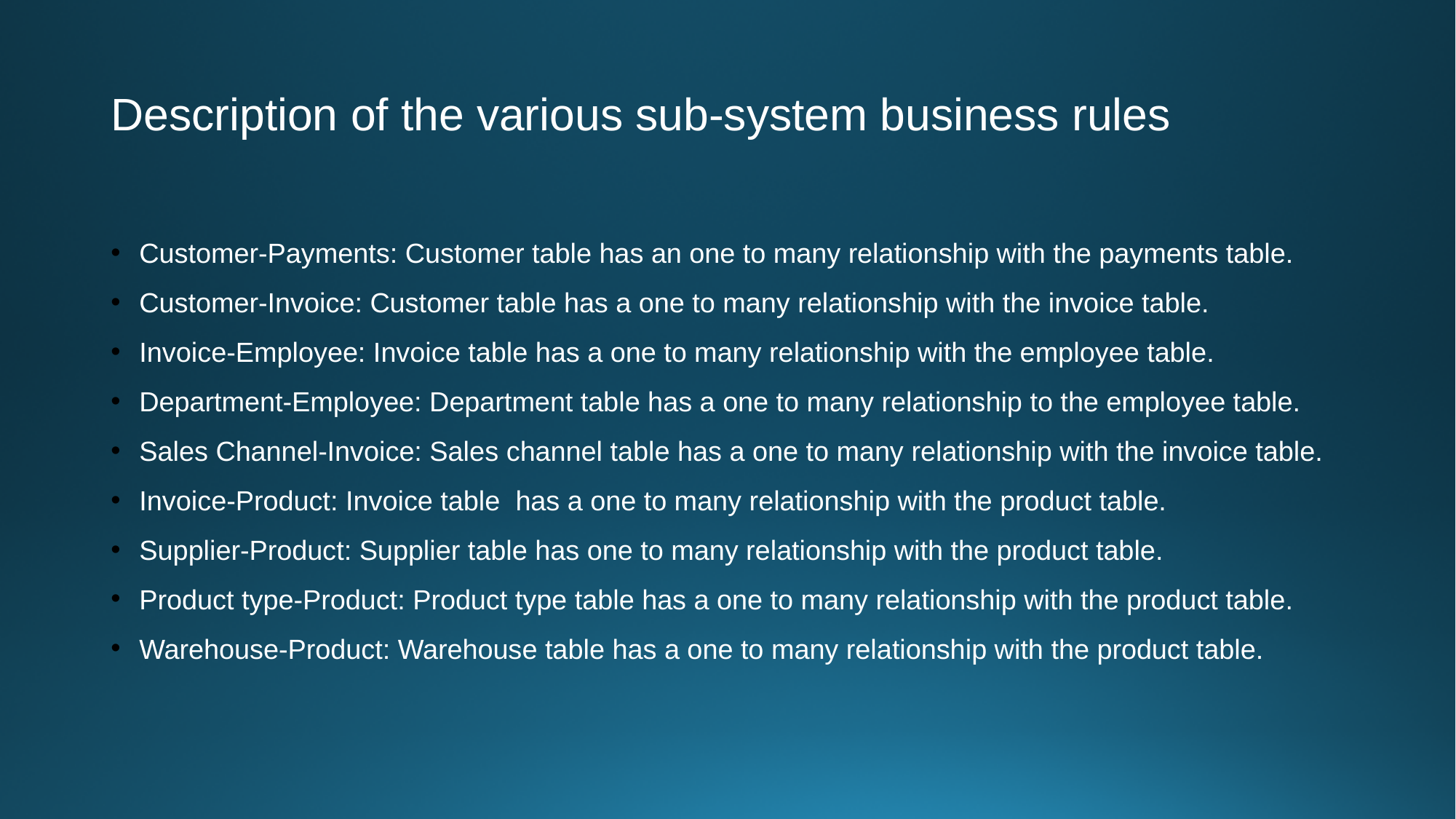

# Description of the various sub-system business rules
Customer-Payments: Customer table has an one to many relationship with the payments table.
Customer-Invoice: Customer table has a one to many relationship with the invoice table.
Invoice-Employee: Invoice table has a one to many relationship with the employee table.
Department-Employee: Department table has a one to many relationship to the employee table.
Sales Channel-Invoice: Sales channel table has a one to many relationship with the invoice table.
Invoice-Product: Invoice table  has a one to many relationship with the product table.
Supplier-Product: Supplier table has one to many relationship with the product table.
Product type-Product: Product type table has a one to many relationship with the product table.
Warehouse-Product: Warehouse table has a one to many relationship with the product table.